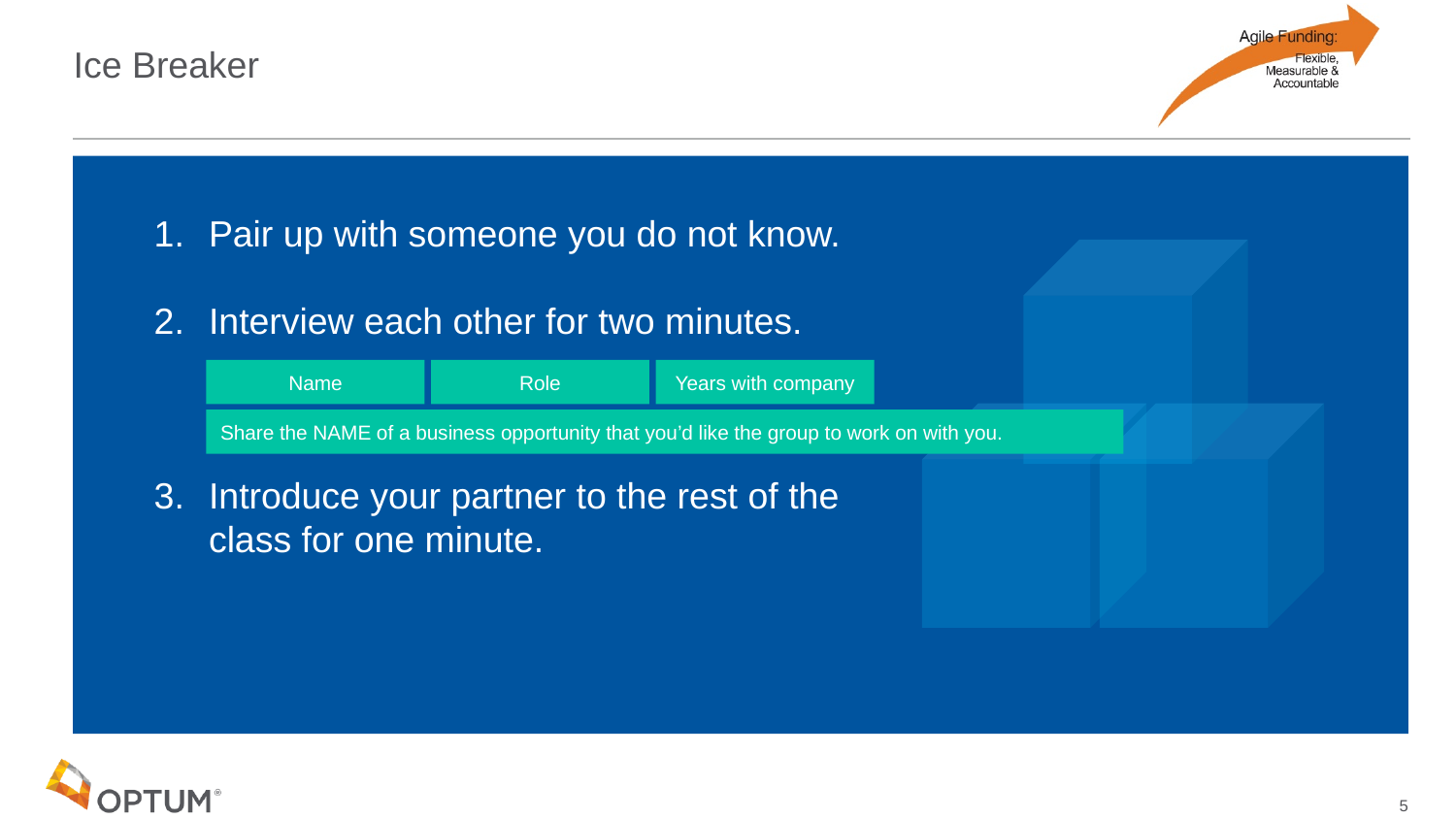

# Ice Breaker

Pair up with someone you do not know.

Interview each other for two minutes.

Introduce your partner to the rest of the class for one minute.

Name
Role
Years with company

Share the NAME of a business opportunity that you’d like the group to work on with you.
5